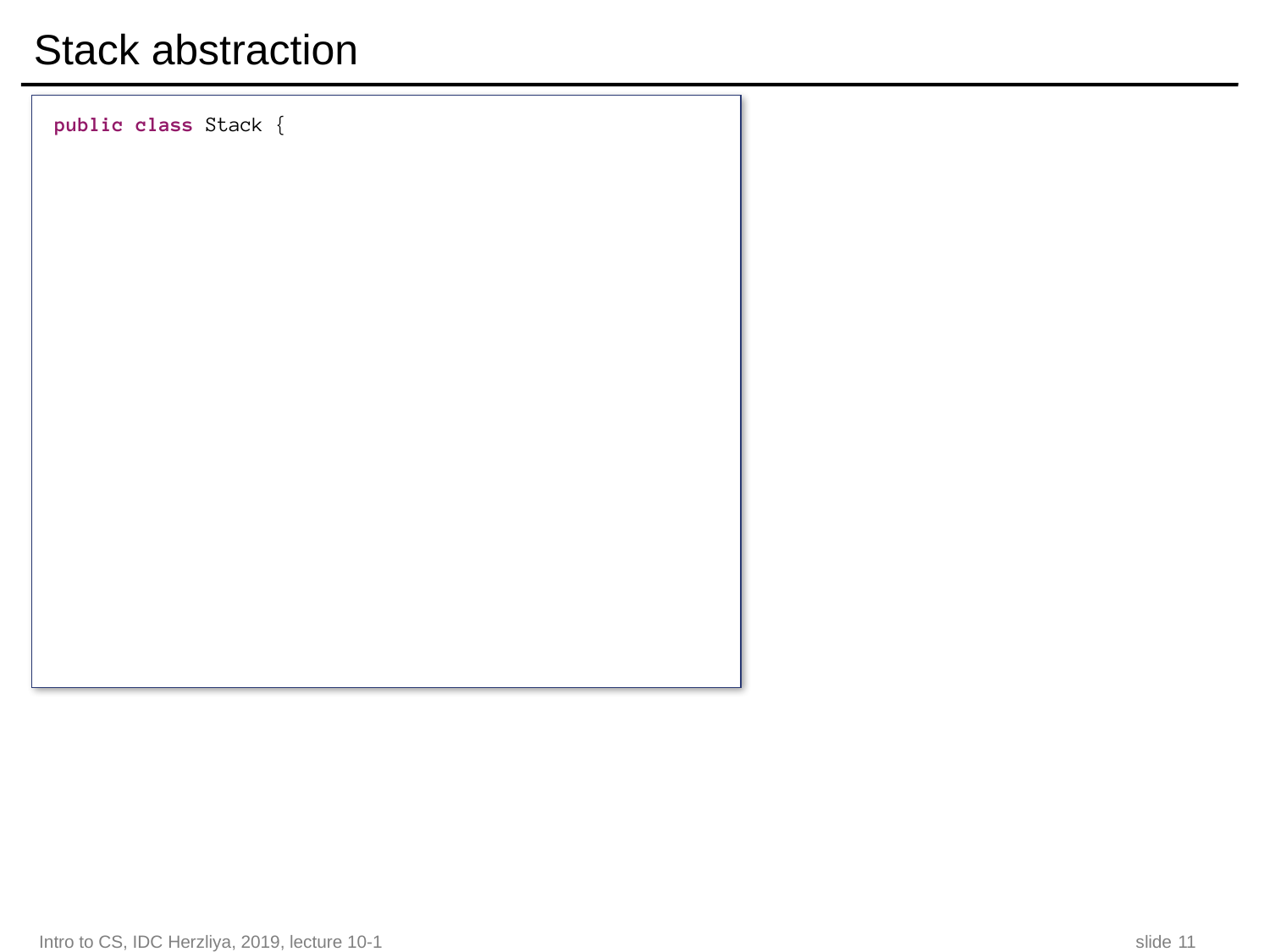

# Stack abstraction
public class Stack {